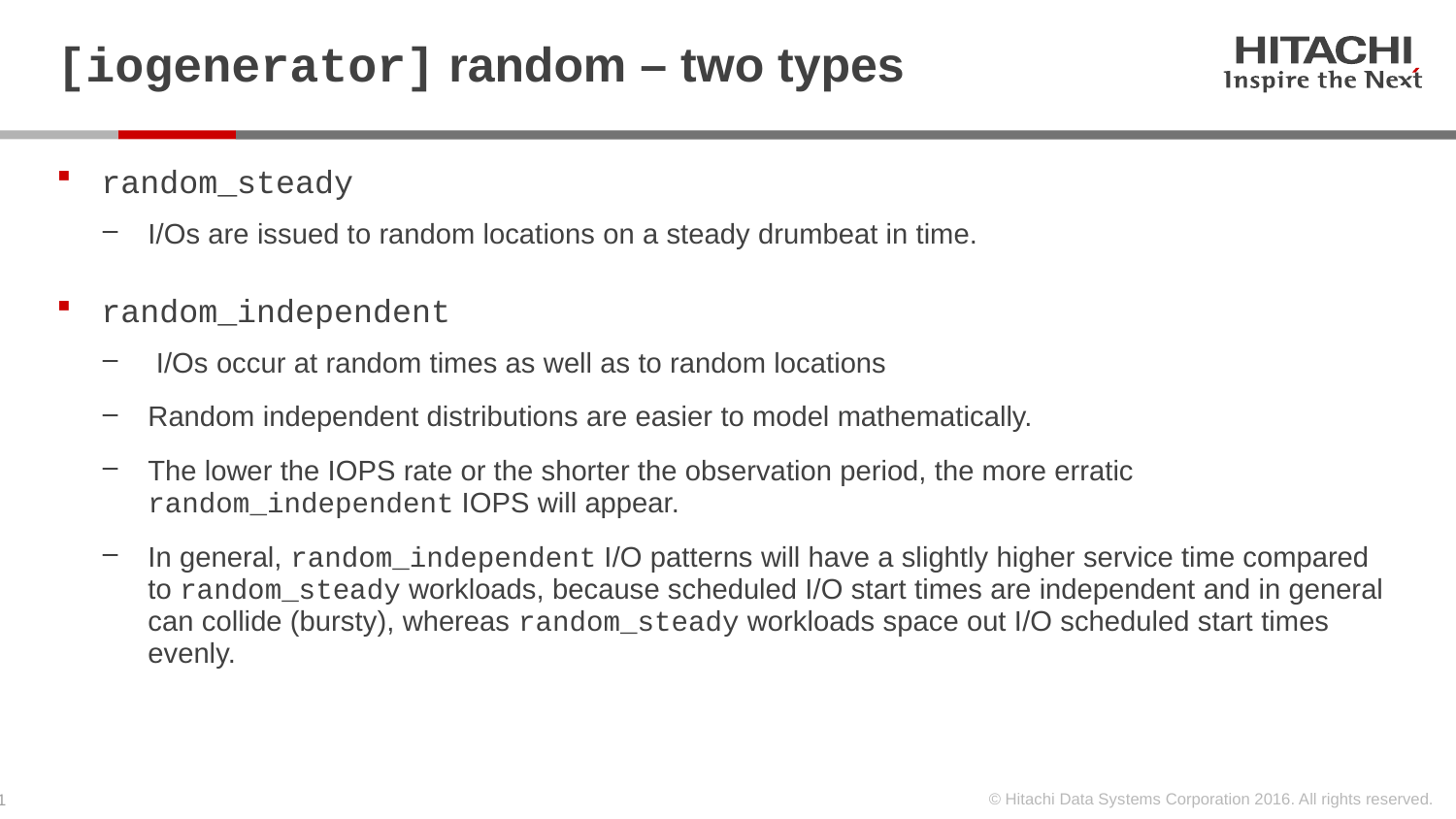

# [iogenerator] random – two types
random_steady
I/Os are issued to random locations on a steady drumbeat in time.
random_independent
 I/Os occur at random times as well as to random locations
Random independent distributions are easier to model mathematically.
The lower the IOPS rate or the shorter the observation period, the more erratic random_independent IOPS will appear.
In general, random_independent I/O patterns will have a slightly higher service time compared to random_steady workloads, because scheduled I/O start times are independent and in general can collide (bursty), whereas random_steady workloads space out I/O scheduled start times evenly.